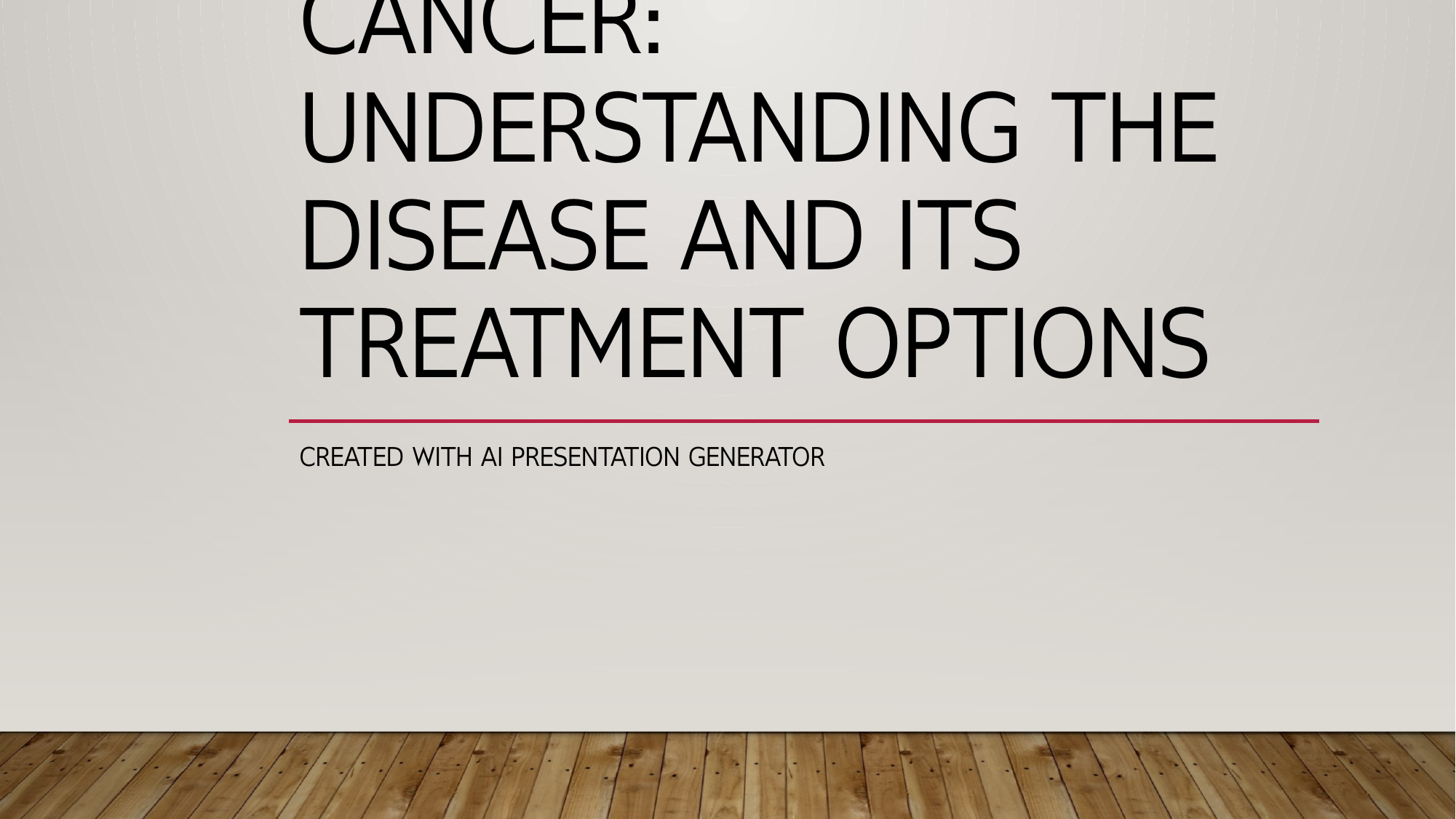

# Cancer: Understanding the Disease and its Treatment Options
Created with AI Presentation Generator